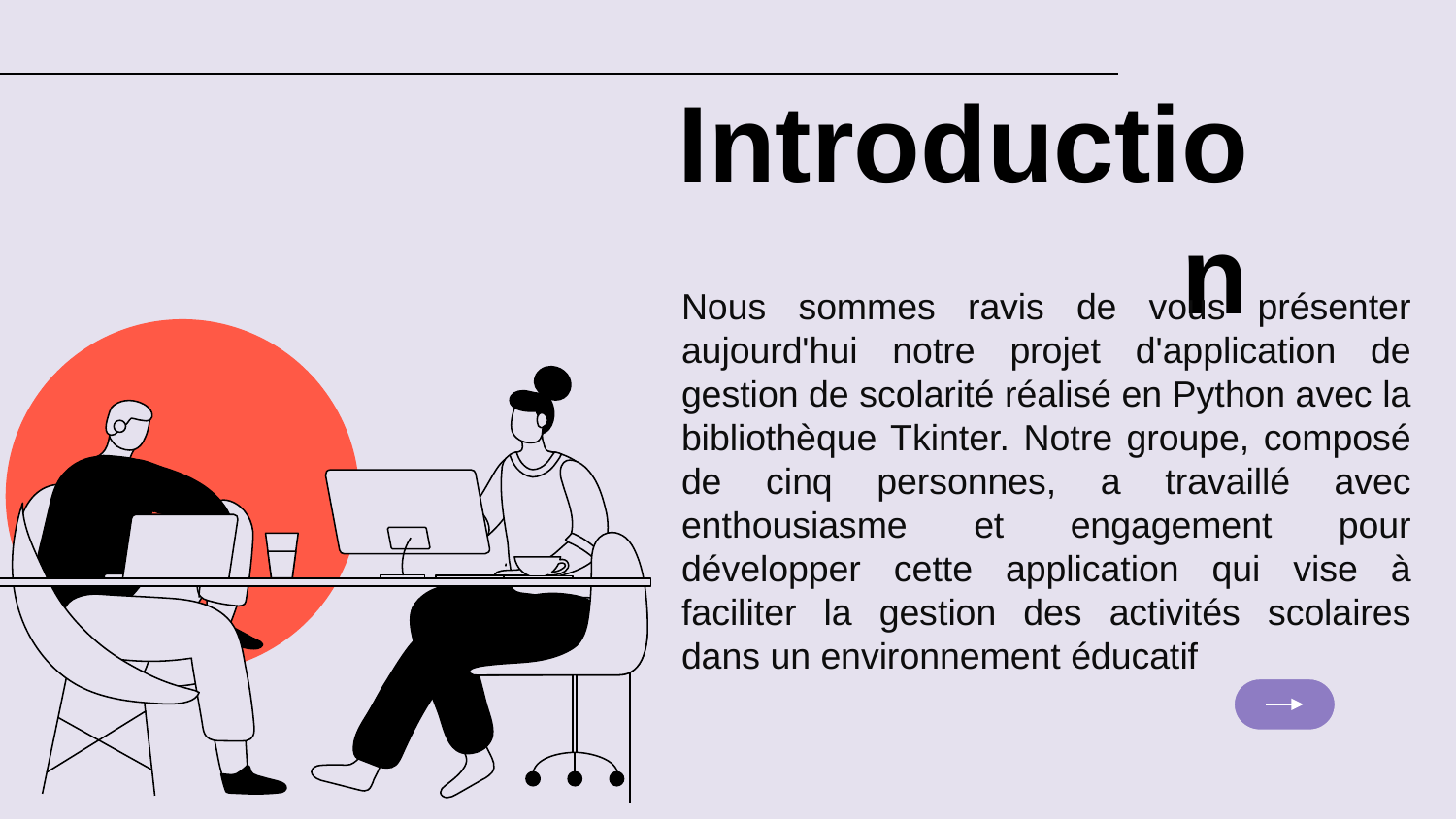

# Introduction
Nous sommes ravis de vous présenter aujourd'hui notre projet d'application de gestion de scolarité réalisé en Python avec la bibliothèque Tkinter. Notre groupe, composé de cinq personnes, a travaillé avec enthousiasme et engagement pour développer cette application qui vise à faciliter la gestion des activités scolaires dans un environnement éducatif